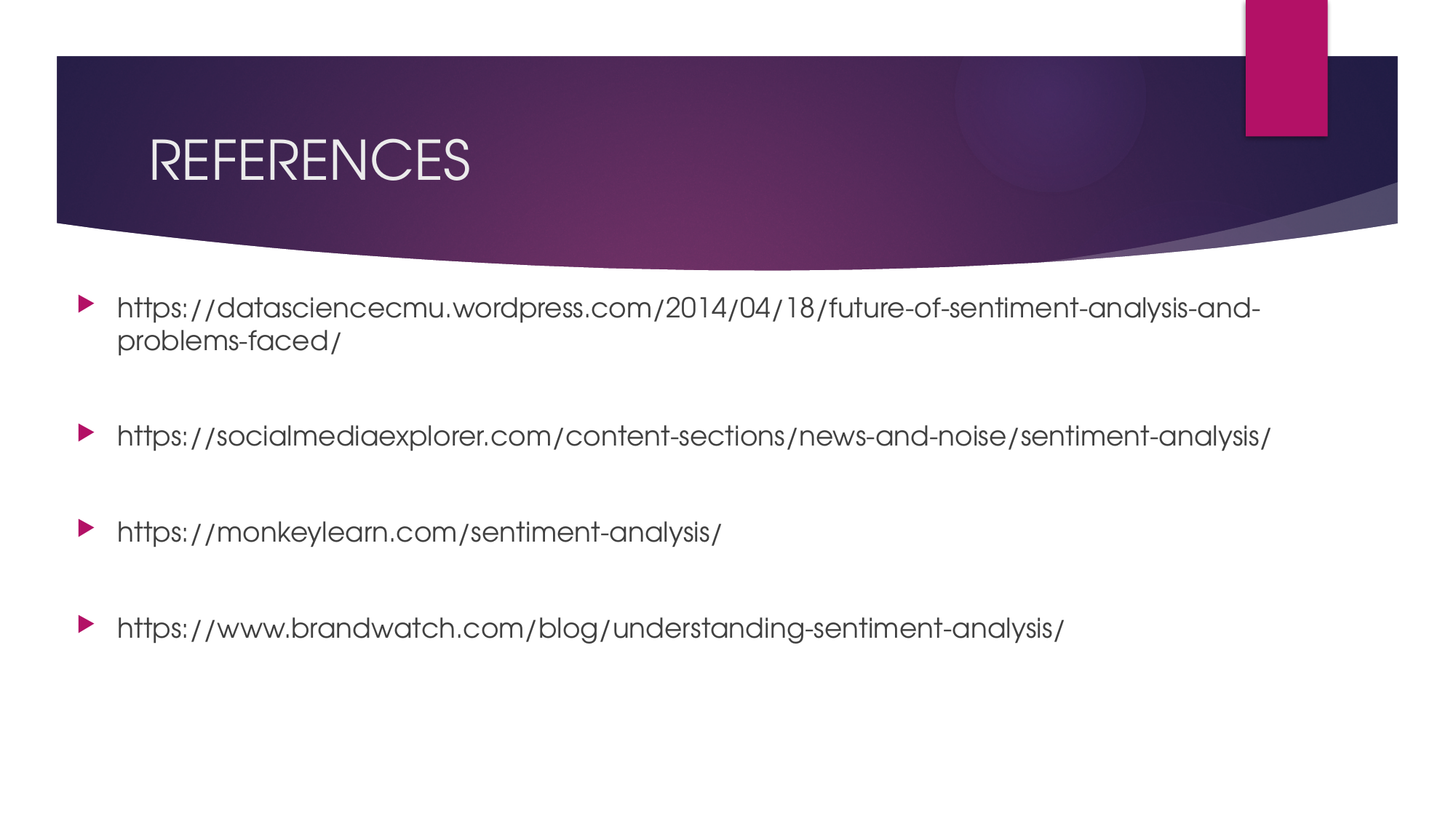

# REFERENCES
https://datasciencecmu.wordpress.com/2014/04/18/future-of-sentiment-analysis-and- problems-faced/

https://socialmediaexplorer.com/content-sections/news-and-noise/sentiment-analysis/

https://monkeylearn.com/sentiment-analysis/

https://www.brandwatch.com/blog/understanding-sentiment-analysis/